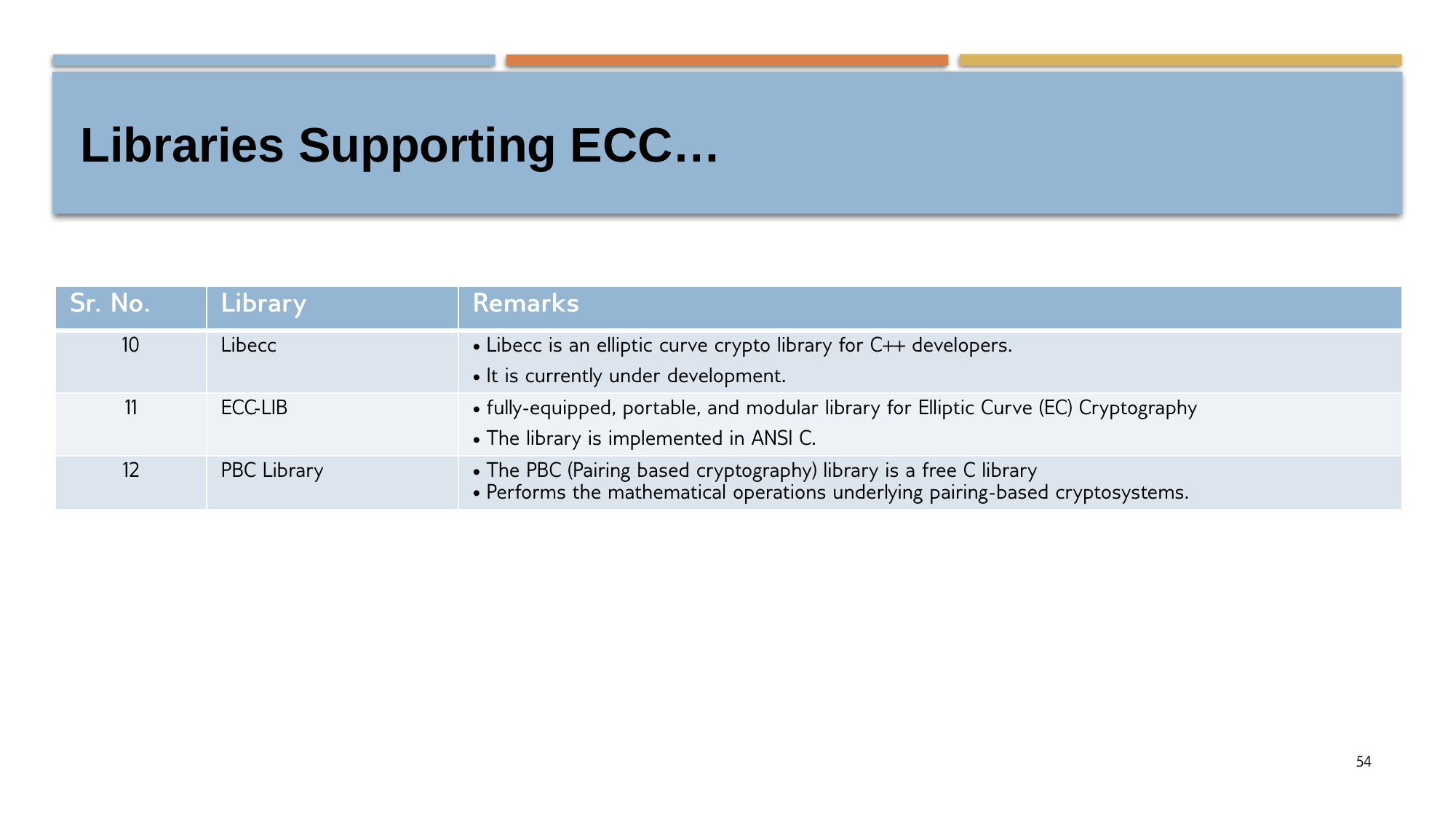

# Libraries Supporting ECC…

| Sr. No. | Library | Remarks |
| --- | --- | --- |
| 10 | Libecc | Libecc is an elliptic curve crypto library for C++ developers.  It is currently under development. |
| 11 | ECC-LIB | fully-equipped, portable, and modular library for Elliptic Curve (EC) Cryptography The library is implemented in ANSI C. |
| 12 | PBC Library | The PBC (Pairing based cryptography) library is a free C library Performs the mathematical operations underlying pairing-based cryptosystems. |
54